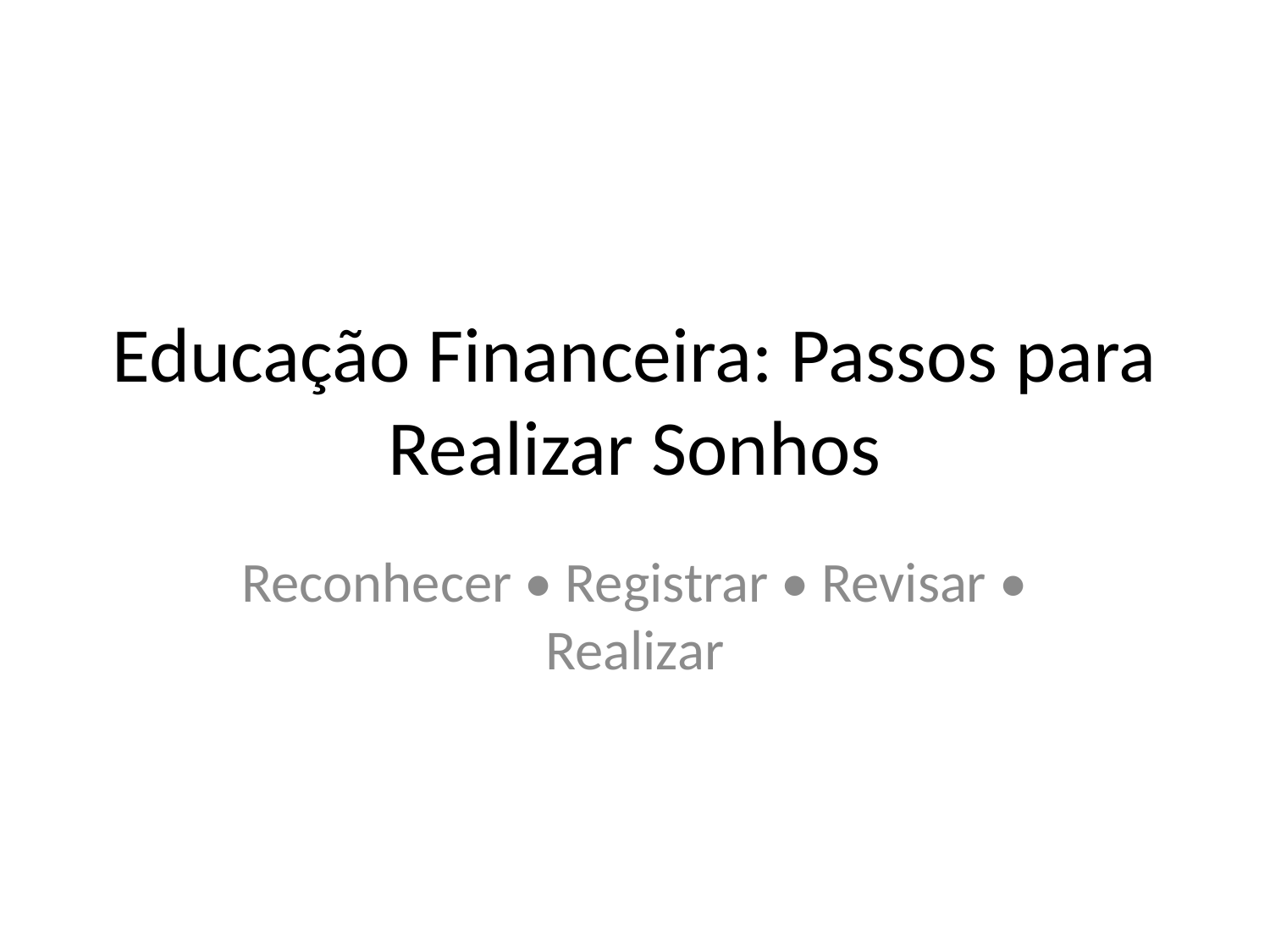

# Educação Financeira: Passos para Realizar Sonhos
Reconhecer • Registrar • Revisar • Realizar